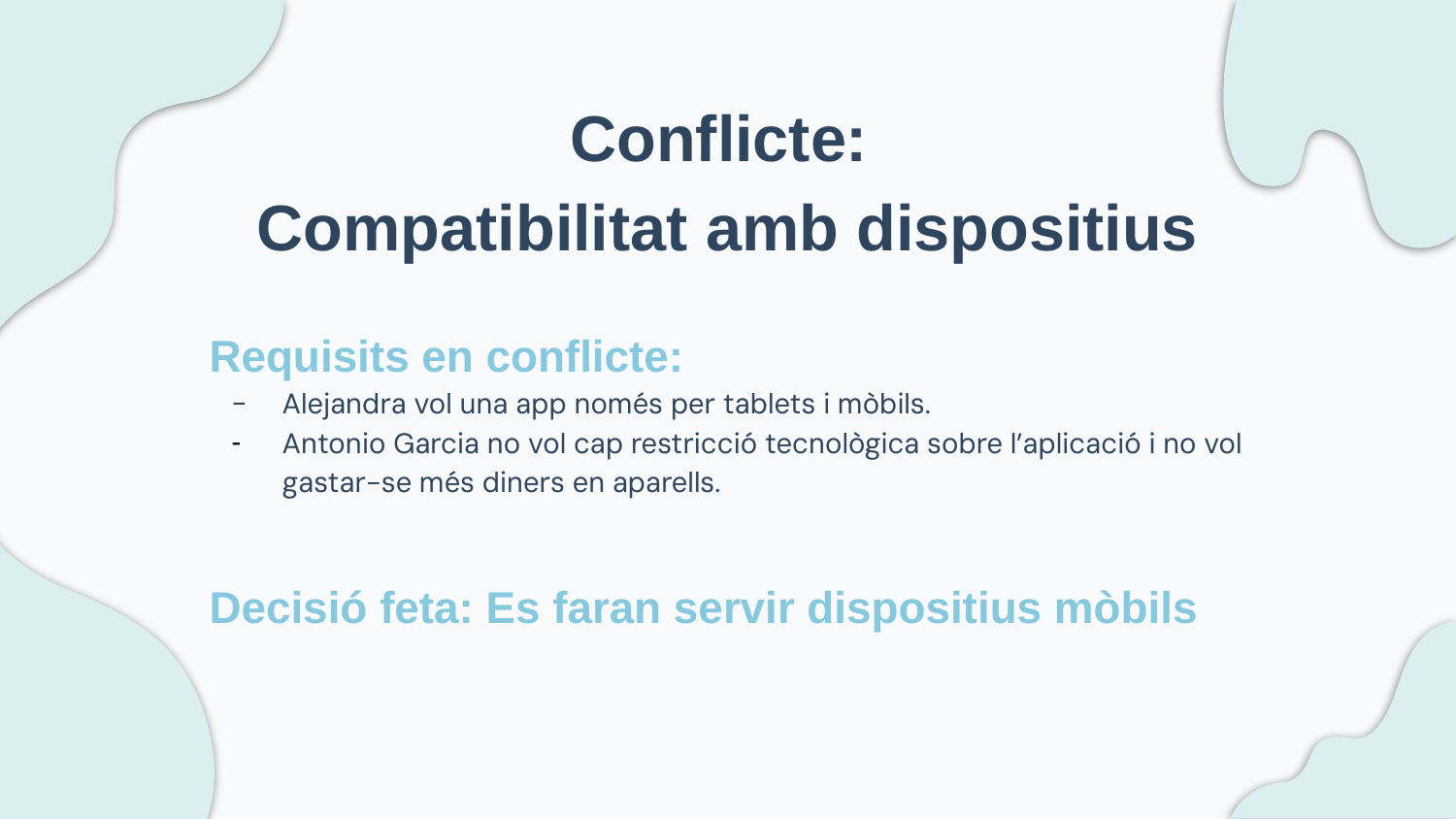

# Conflicte:
Compatibilitat amb dispositius

Requisits en conflicte:
Alejandra vol una app només per tablets i mòbils.
Antonio Garcia no vol cap restricció tecnològica sobre l’aplicació i no vol gastar-se més diners en aparells.

Decisió feta: Es faran servir dispositius mòbils